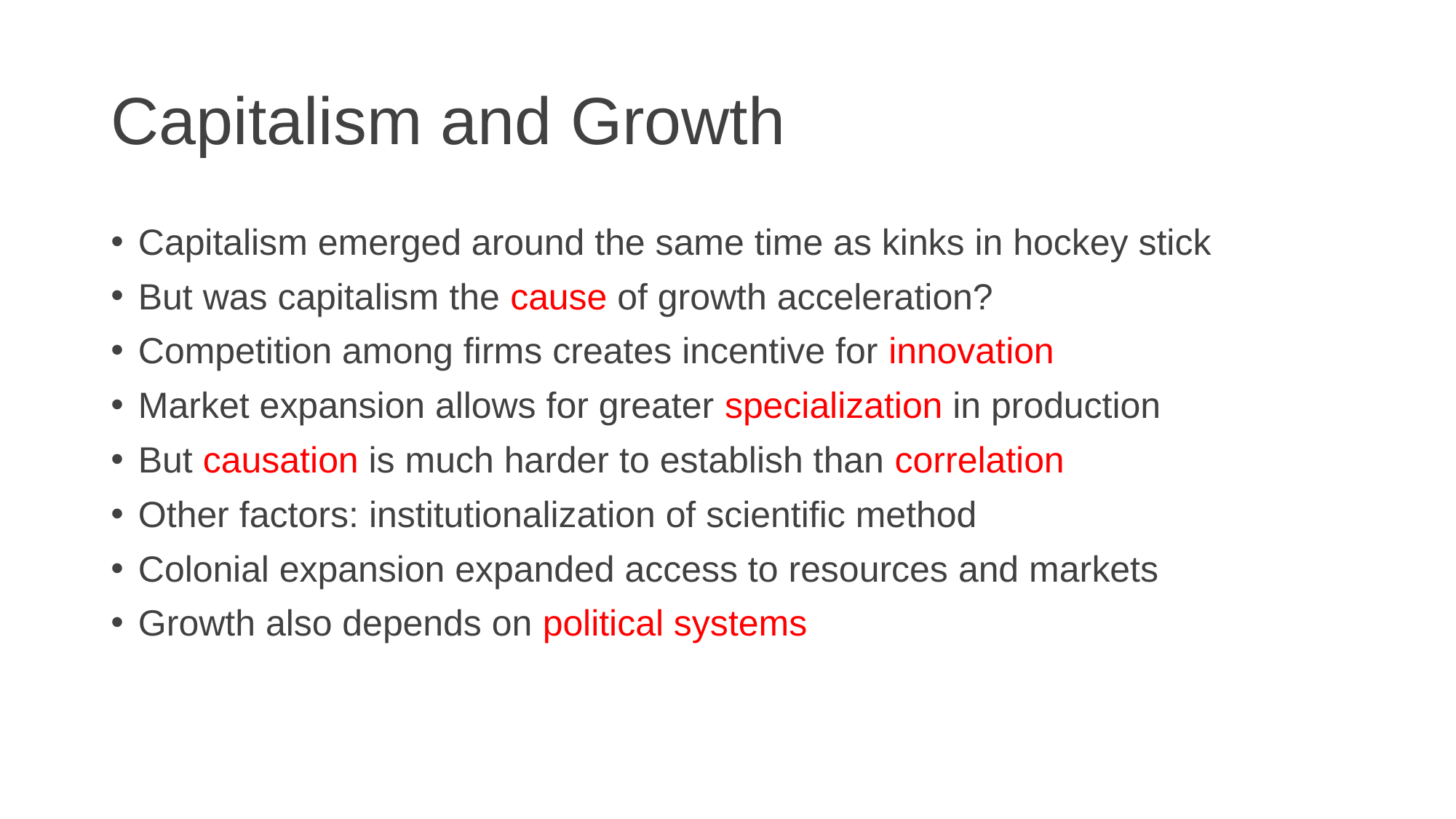

# Capitalism and Growth
Capitalism emerged around the same time as kinks in hockey stick
But was capitalism the cause of growth acceleration?
Competition among firms creates incentive for innovation
Market expansion allows for greater specialization in production
But causation is much harder to establish than correlation
Other factors: institutionalization of scientific method
Colonial expansion expanded access to resources and markets
Growth also depends on political systems